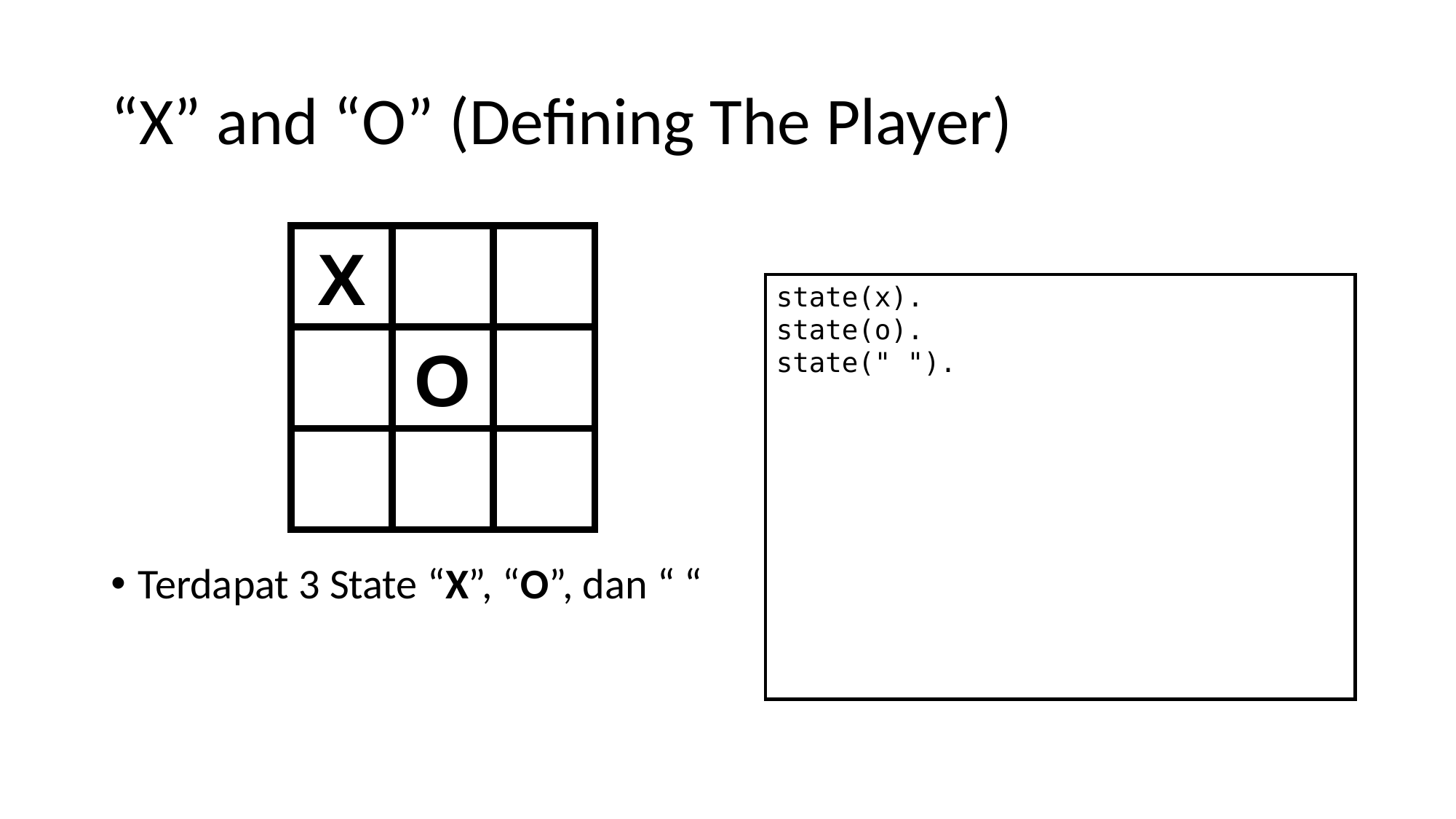

# “X” and “O” (Defining The Player)
X

state(x).
state(o).
state(" ").

O

Terdapat 3 State “X”, “O”, dan “ “